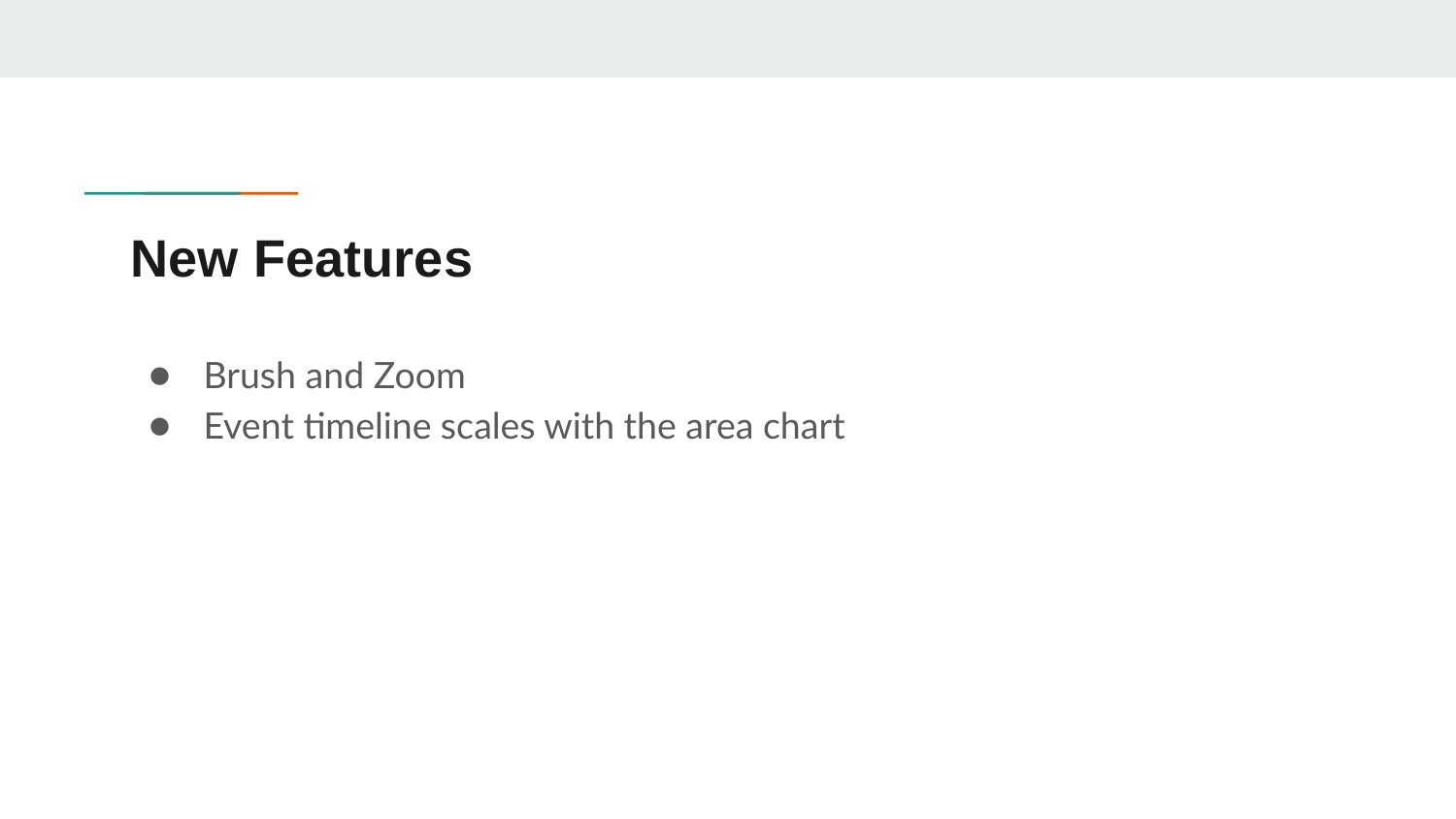

# New Features
Brush and Zoom
Event timeline scales with the area chart